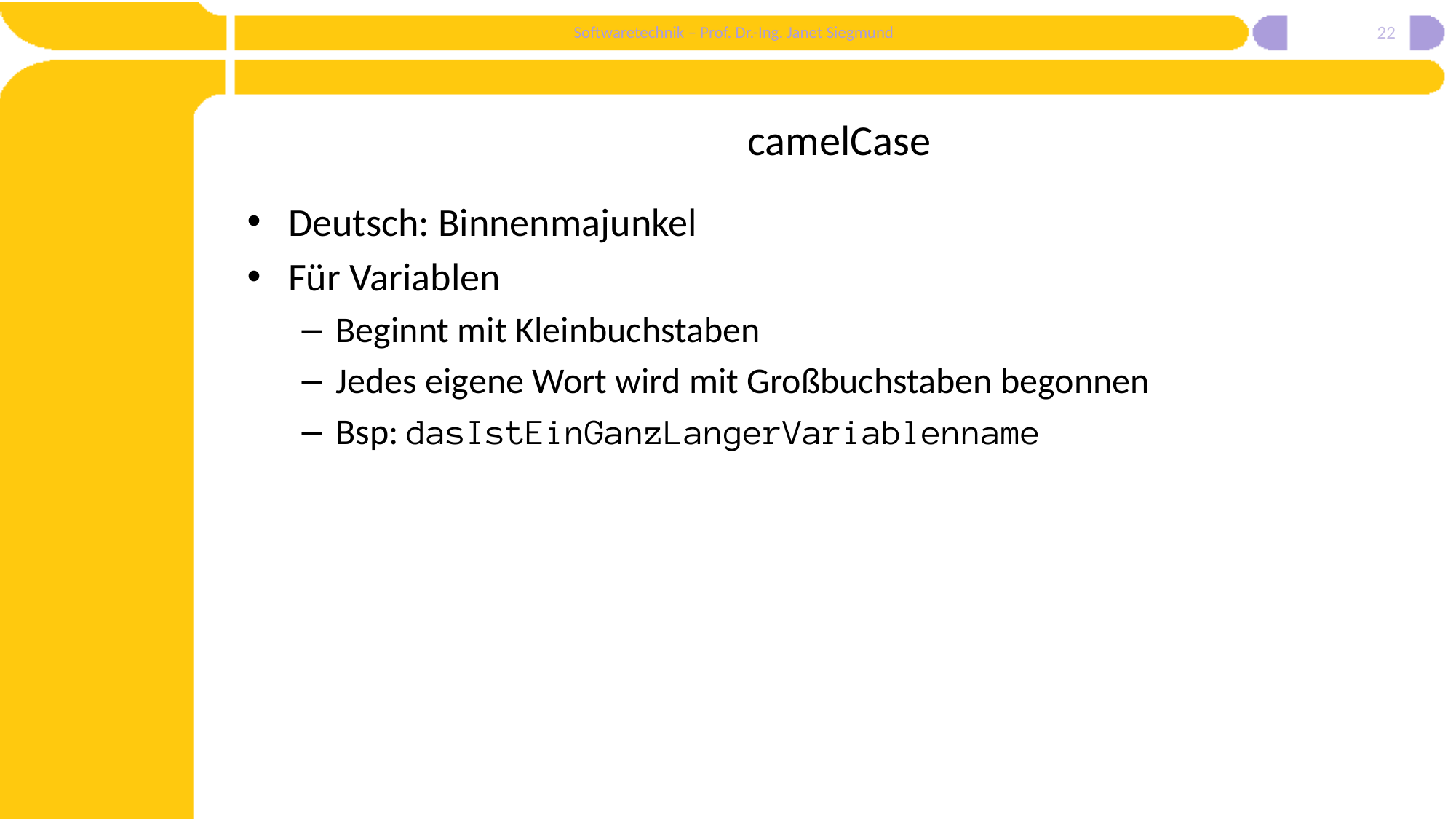

22
# camelCase
Deutsch: Binnenmajunkel
Für Variablen
Beginnt mit Kleinbuchstaben
Jedes eigene Wort wird mit Großbuchstaben begonnen
Bsp: dasIstEinGanzLangerVariablenname